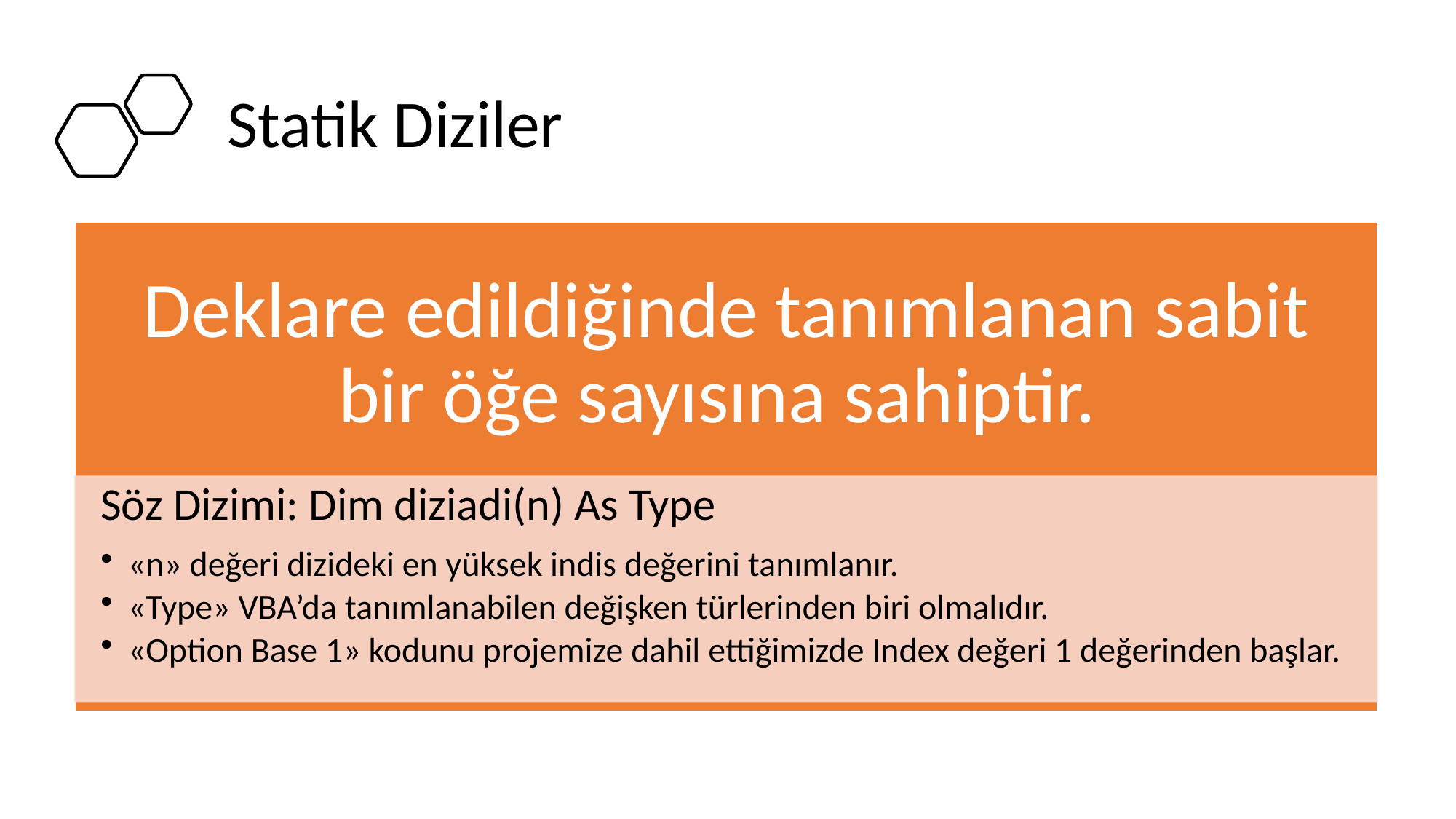

# Statik Diziler

Deklare edildiğinde tanımlanan sabit bir öğe sayısına sahiptir.
Söz Dizimi: Dim diziadi(n) As Type
«n» değeri dizideki en yüksek indis değerini tanımlanır.
«Type» VBA’da tanımlanabilen değişken türlerinden biri olmalıdır.
«Option Base 1» kodunu projemize dahil ettiğimizde Index değeri 1 değerinden başlar.